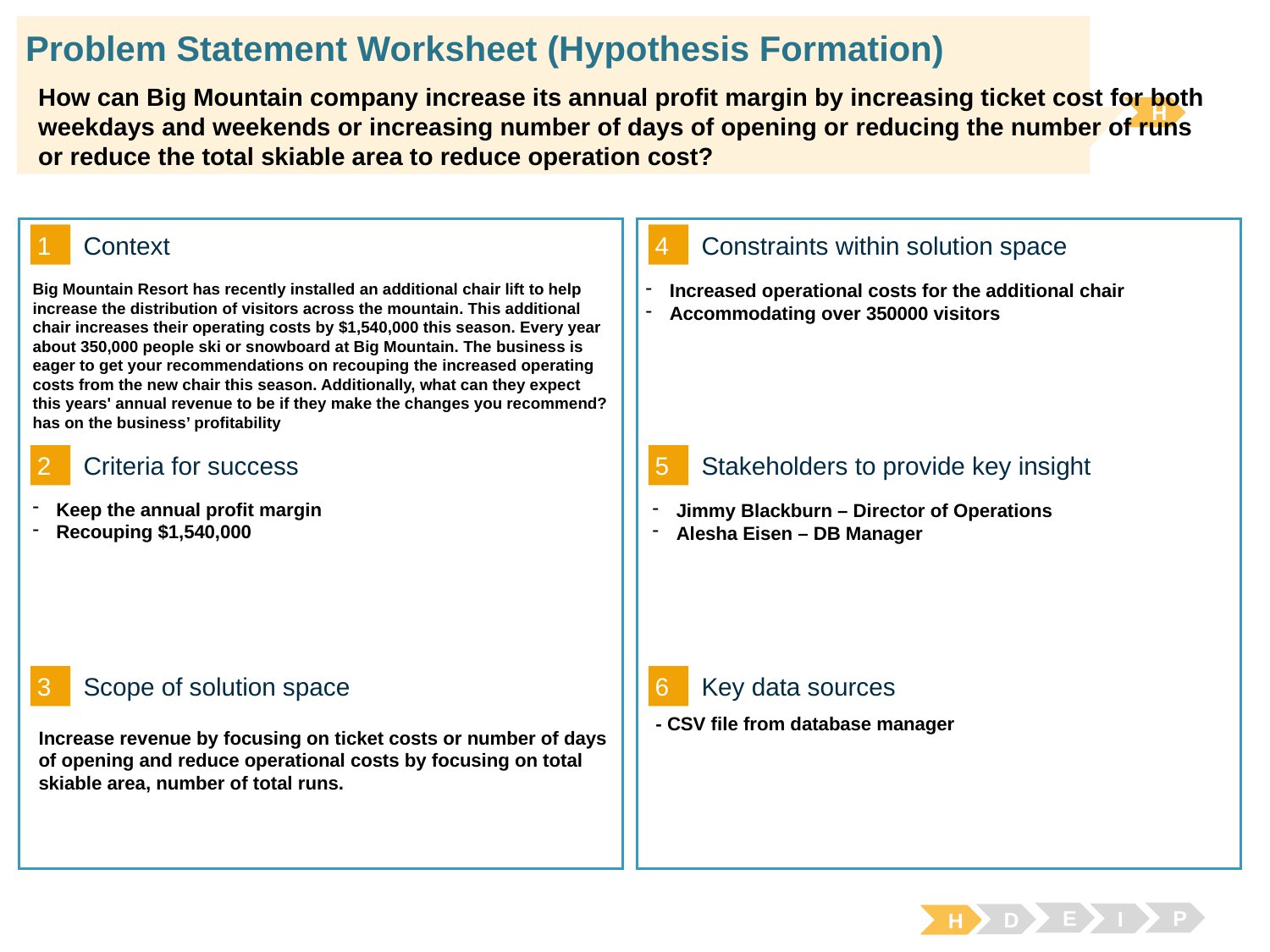

# Problem Statement Worksheet (Hypothesis Formation)
How can Big Mountain company increase its annual profit margin by increasing ticket cost for both weekdays and weekends or increasing number of days of opening or reducing the number of runs or reduce the total skiable area to reduce operation cost?

H

1
4
Context
Constraints within solution space
Increased operational costs for the additional chair
Accommodating over 350000 visitors
Big Mountain Resort has recently installed an additional chair lift to help increase the distribution of visitors across the mountain. This additional chair increases their operating costs by $1,540,000 this season. Every year about 350,000 people ski or snowboard at Big Mountain. The business is eager to get your recommendations on recouping the increased operating costs from the new chair this season. Additionally, what can they expect this years' annual revenue to be if they make the changes you recommend? has on the business’ profitability
2
5
Criteria for success
Stakeholders to provide key insight
Keep the annual profit margin
Recouping $1,540,000
Jimmy Blackburn – Director of Operations
Alesha Eisen – DB Manager
3
6
Key data sources
Scope of solution space
 - CSV file from database manager
Increase revenue by focusing on ticket costs or number of days of opening and reduce operational costs by focusing on total skiable area, number of total runs.
E
P
I
D
H